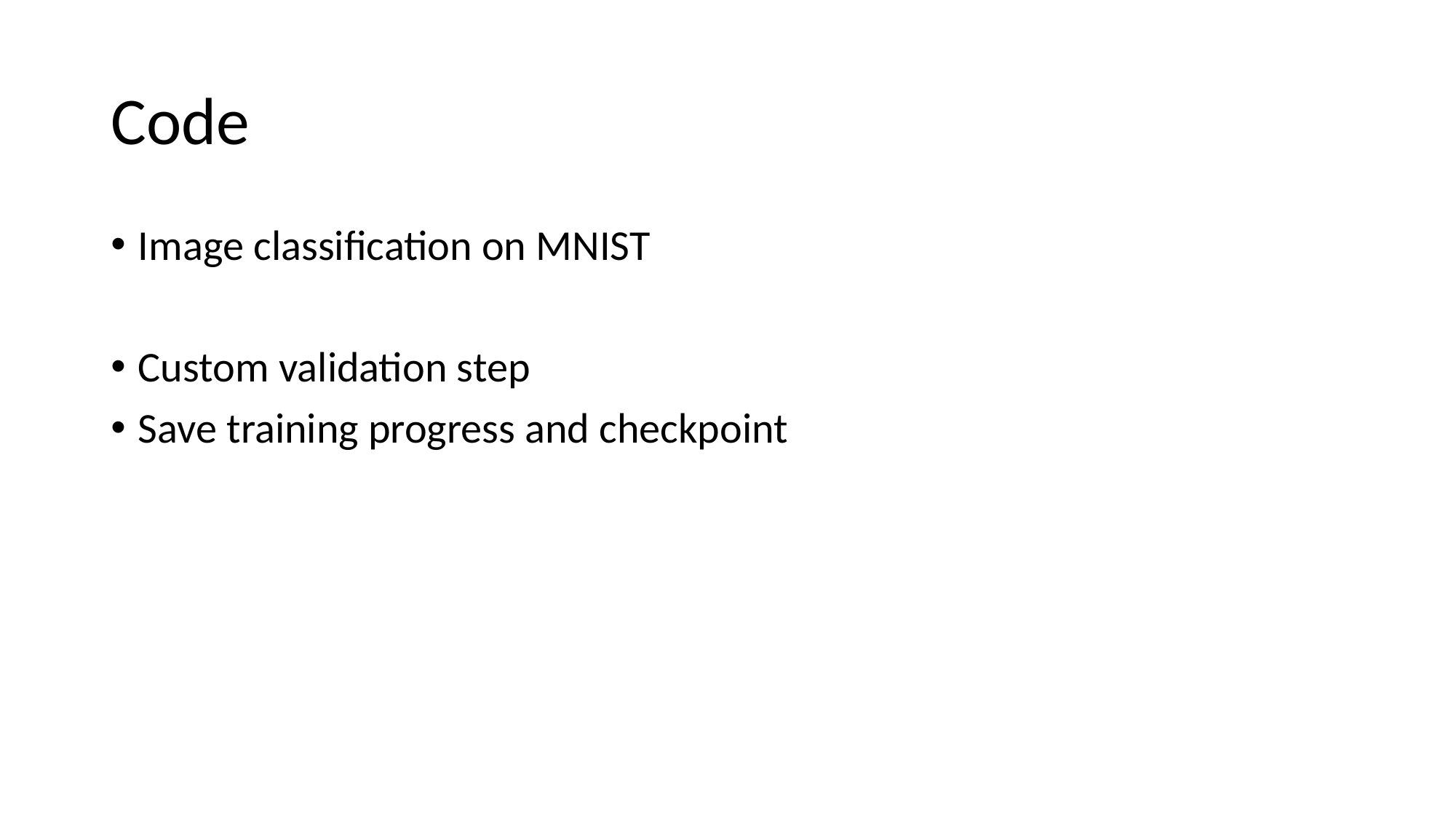

# Code
Image classification on MNIST

Custom validation step
Save training progress and checkpoint